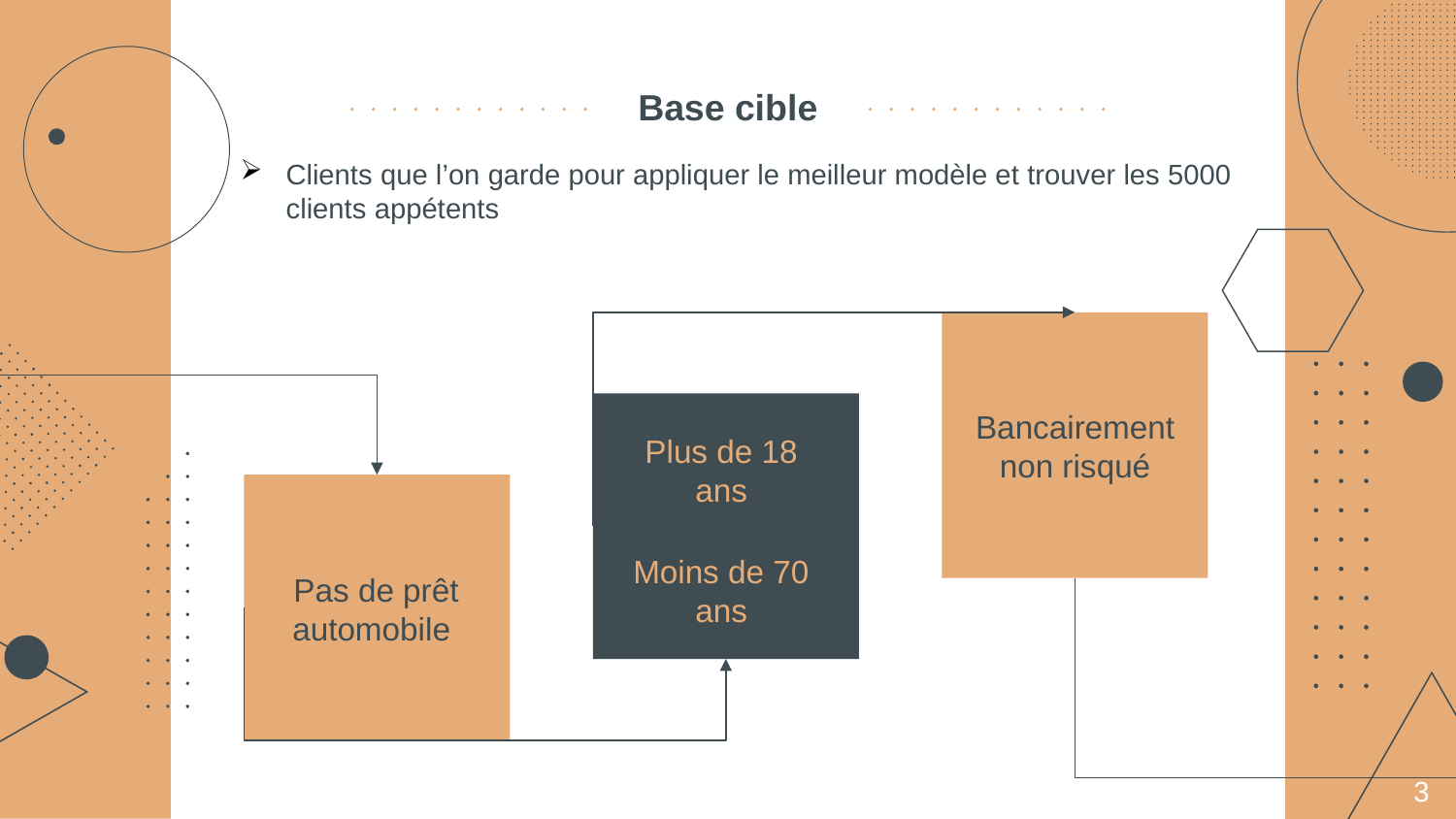

# Base cible

Clients que l’on garde pour appliquer le meilleur modèle et trouver les 5000 clients appétents

Bancairement non risqué
Plus de 18 ans

Moins de 70 ans
Pas de prêt automobile
3